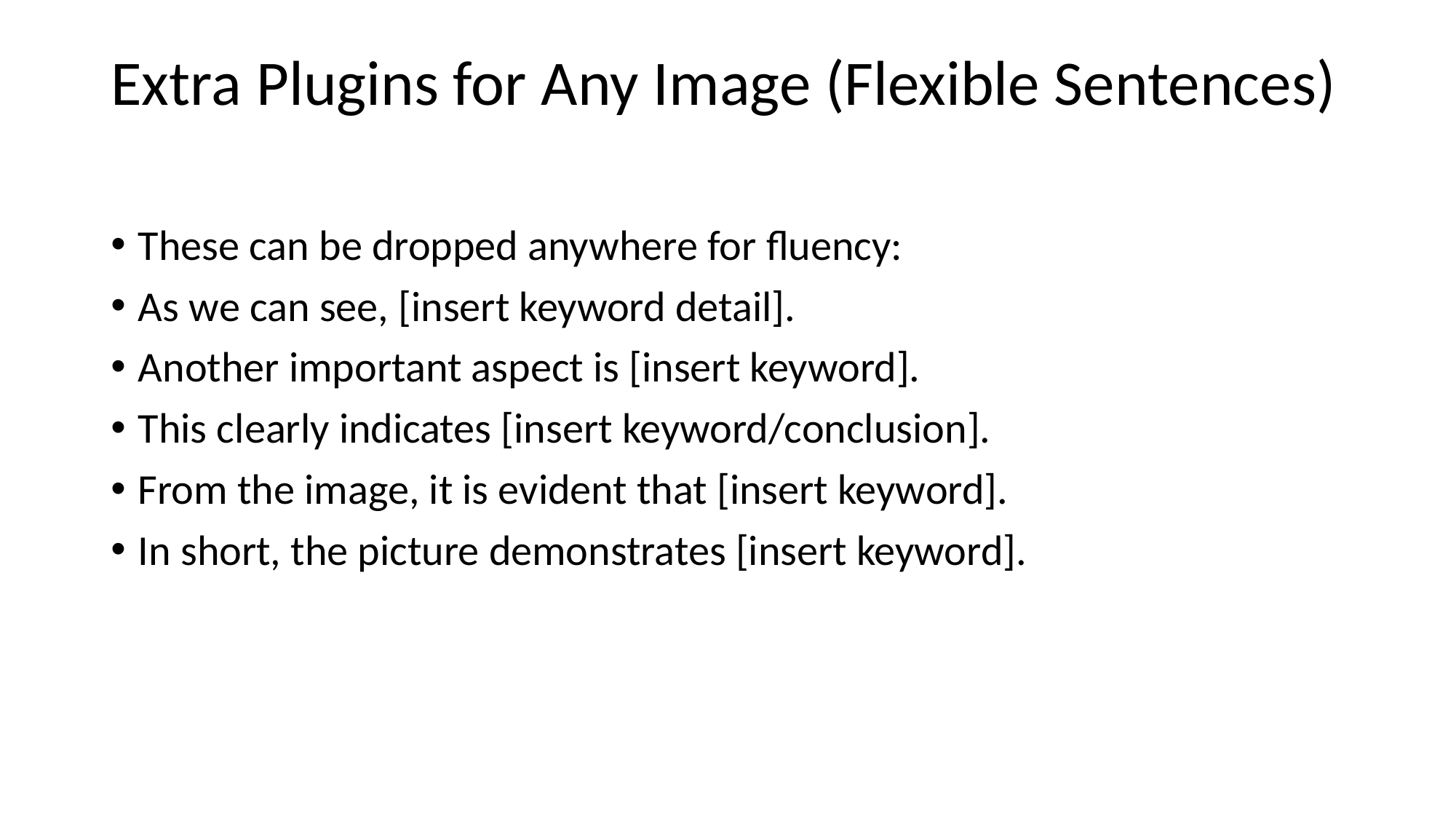

# Extra Plugins for Any Image (Flexible Sentences)
These can be dropped anywhere for fluency:
As we can see, [insert keyword detail].
Another important aspect is [insert keyword].
This clearly indicates [insert keyword/conclusion].
From the image, it is evident that [insert keyword].
In short, the picture demonstrates [insert keyword].